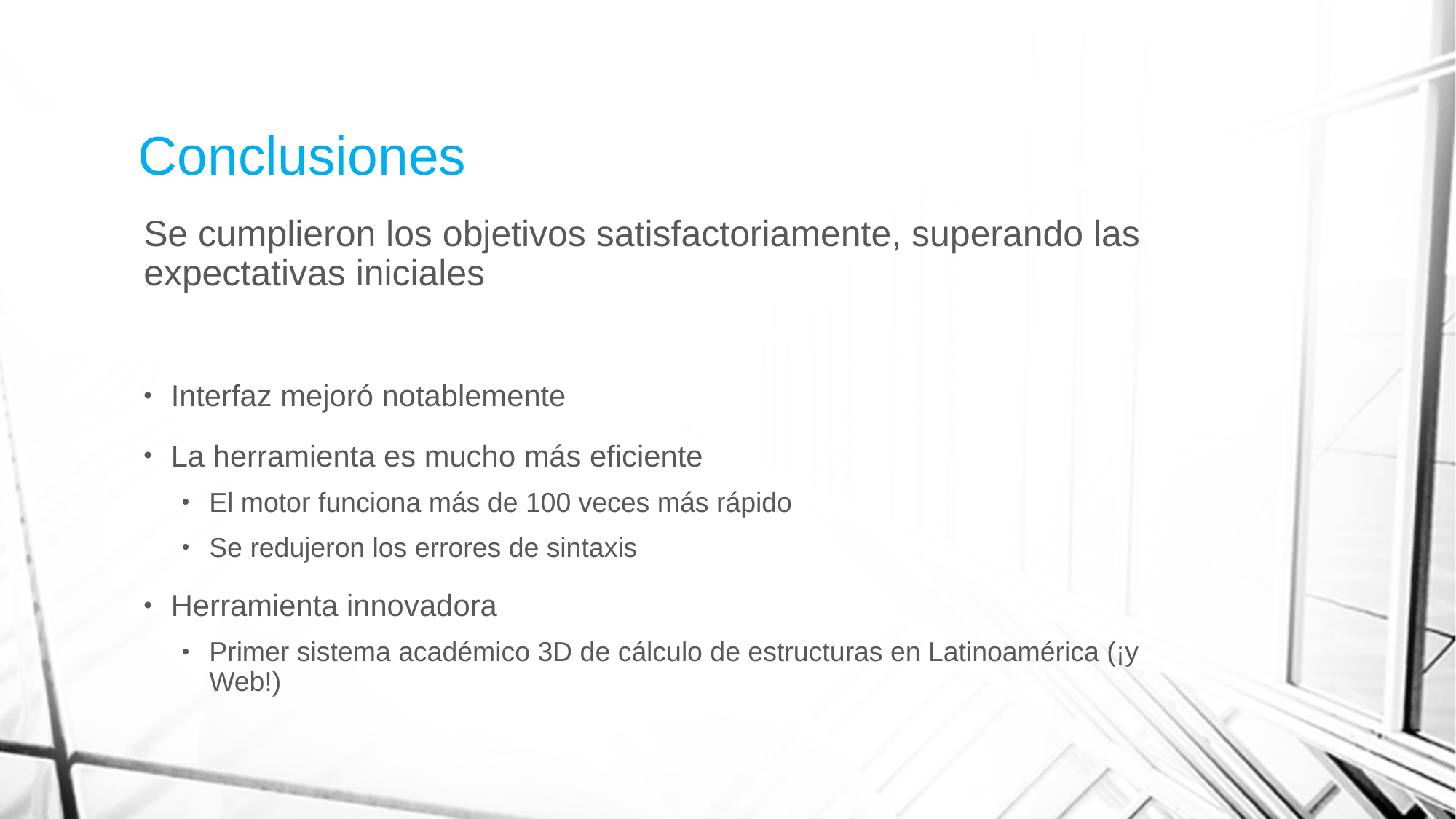

# Conclusiones
Se cumplieron los objetivos satisfactoriamente, superando las expectativas iniciales

Interfaz mejoró notablemente
La herramienta es mucho más eficiente
El motor funciona más de 100 veces más rápido
Se redujeron los errores de sintaxis
Herramienta innovadora
Primer sistema académico 3D de cálculo de estructuras en Latinoamérica (¡y Web!)